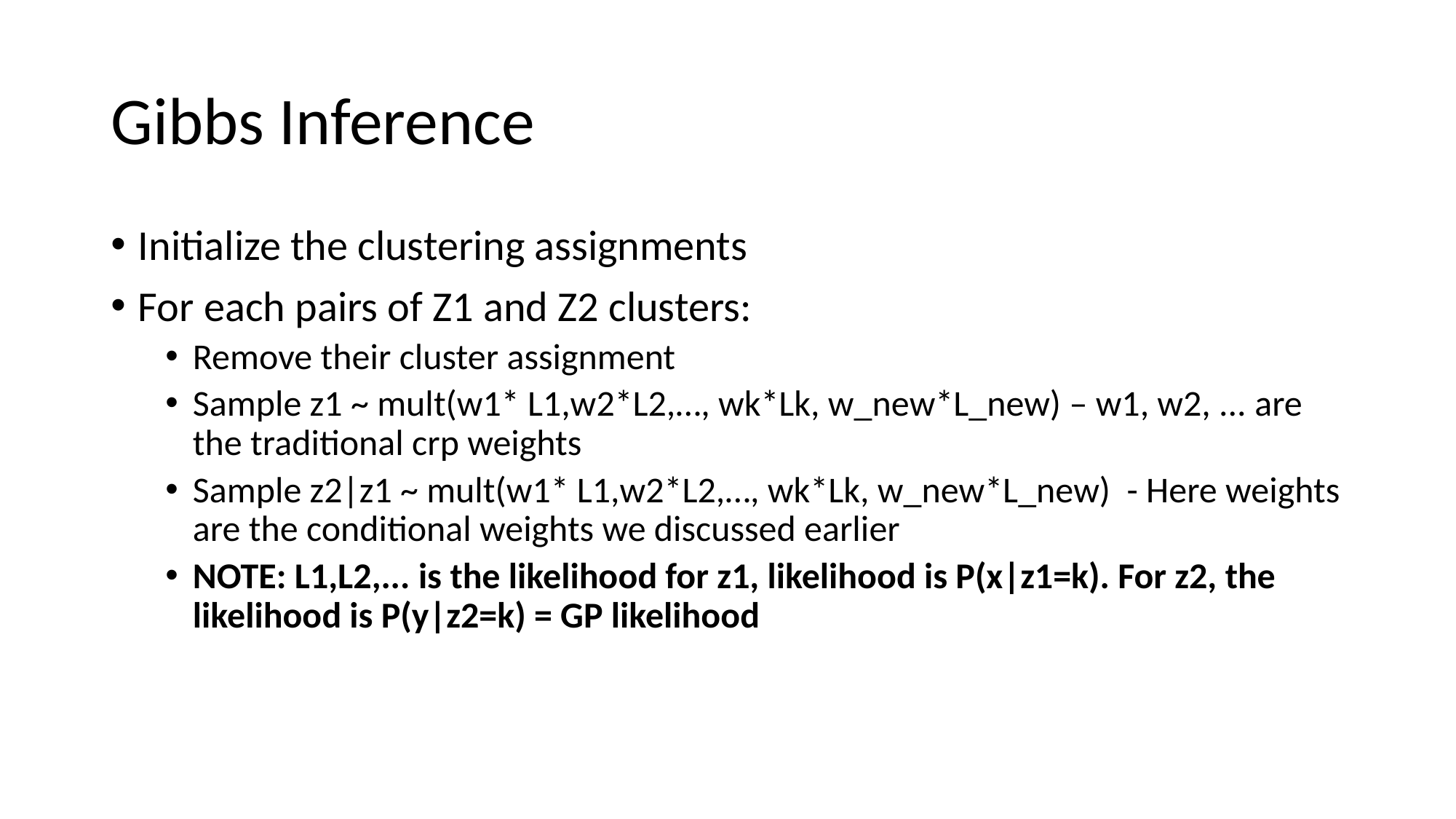

# Gibbs Inference
Initialize the clustering assignments
For each pairs of Z1 and Z2 clusters:
Remove their cluster assignment
Sample z1 ~ mult(w1* L1,w2*L2,…, wk*Lk, w_new*L_new) – w1, w2, ... are the traditional crp weights
Sample z2|z1 ~ mult(w1* L1,w2*L2,…, wk*Lk, w_new*L_new)  - Here weights are the conditional weights we discussed earlier
NOTE: L1,L2,... is the likelihood for z1, likelihood is P(x|z1=k). For z2, the likelihood is P(y|z2=k) = GP likelihood